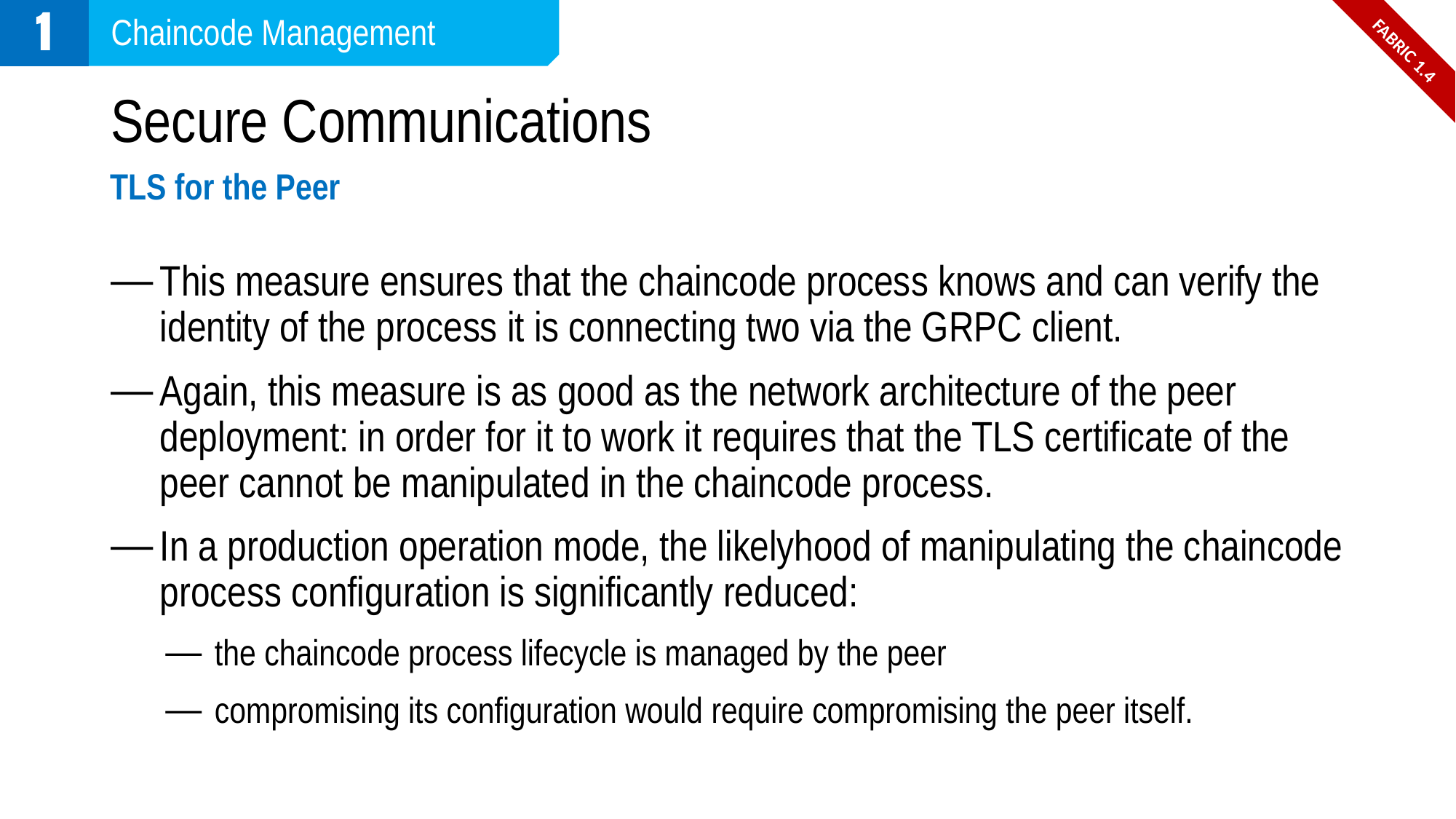

1
Chaincode Management
FABRIC 1.4
# Secure Communications
TLS for the Peer
This measure ensures that the chaincode process knows and can verify the identity of the process it is connecting two via the GRPC client.
Again, this measure is as good as the network architecture of the peer deployment: in order for it to work it requires that the TLS certificate of the peer cannot be manipulated in the chaincode process.
In a production operation mode, the likelyhood of manipulating the chaincode process configuration is significantly reduced:
the chaincode process lifecycle is managed by the peer
compromising its configuration would require compromising the peer itself.